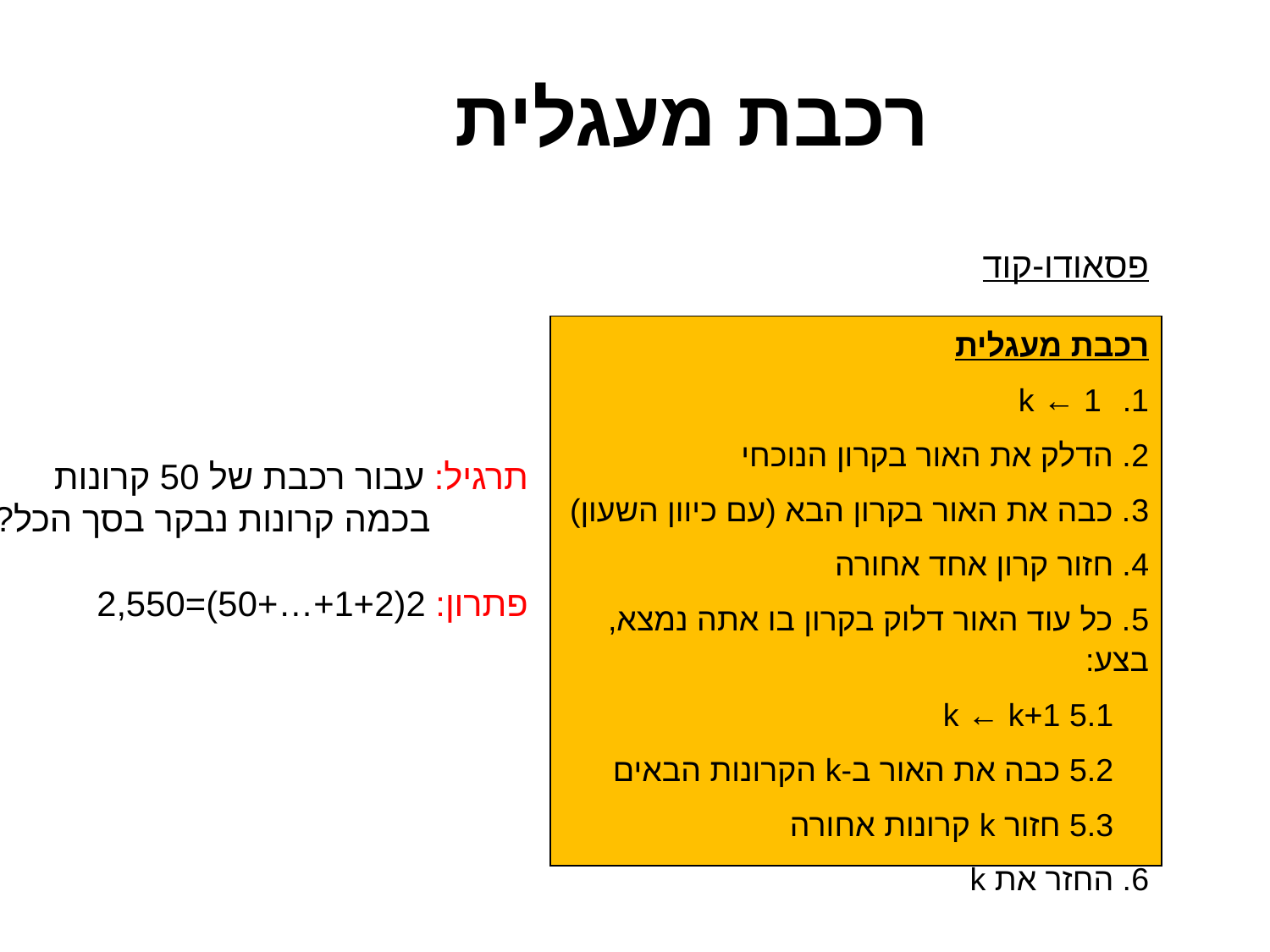

רכבת מעגלית
פסאודו-קוד

רכבת מעגלית
k ← 1
2. הדלק את האור בקרון הנוכחי
3. כבה את האור בקרון הבא (עם כיוון השעון)
4. חזור קרון אחד אחורה
5. כל עוד האור דלוק בקרון בו אתה נמצא, בצע:
    5.1 k ← k+1
    5.2 כבה את האור ב-k הקרונות הבאים
    5.3 חזור k קרונות אחורה
6. החזר את k

   .

תרגיל: עבור רכבת של 50 קרונות
          בכמה קרונות נבקר בסך הכל?

פתרון: 2(1+2+…+50)=2,550